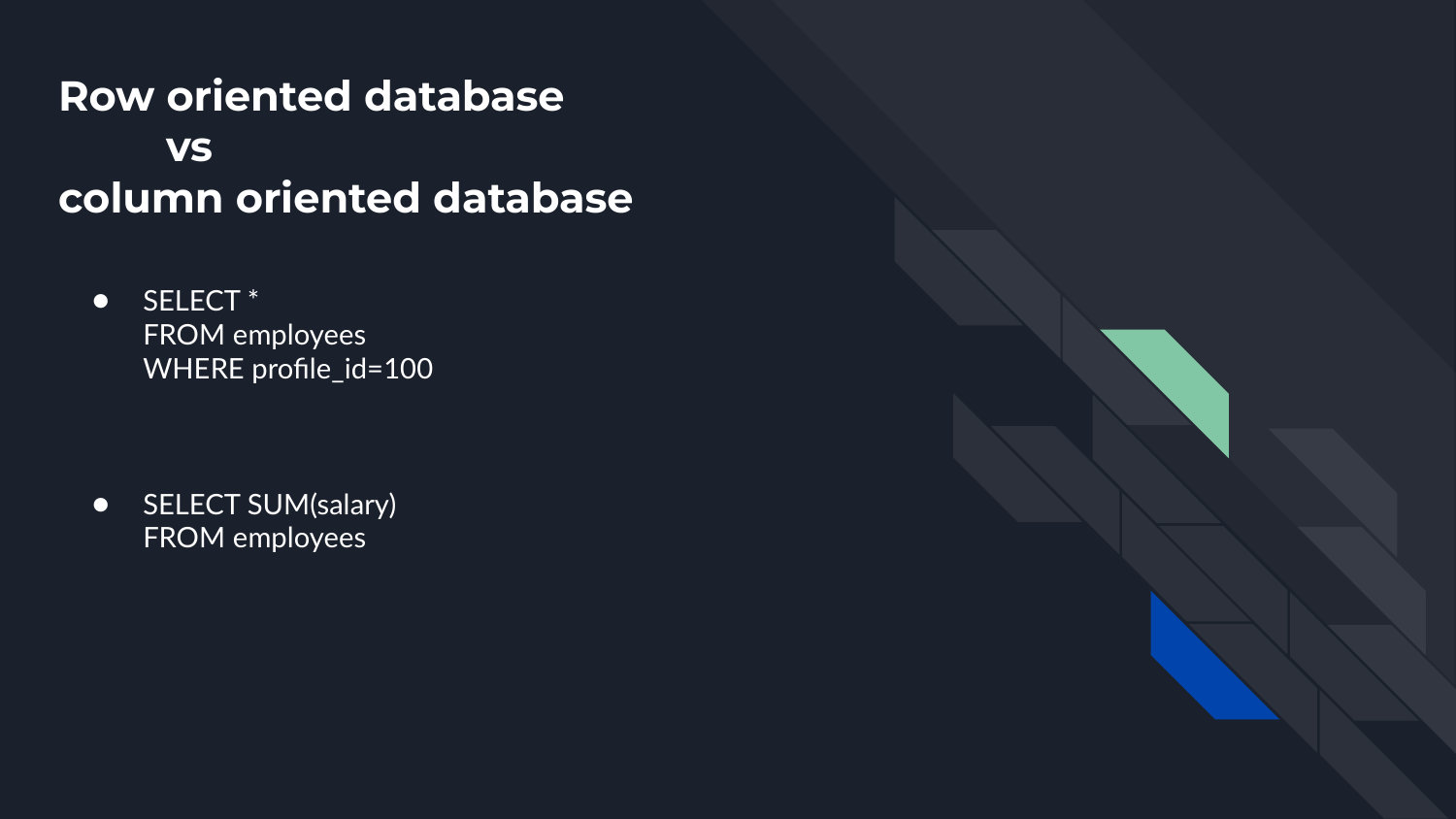

# Row oriented database
 				vs
column oriented database
SELECT *
FROM employees
WHERE profile_id=100

SELECT SUM(salary)
FROM employees